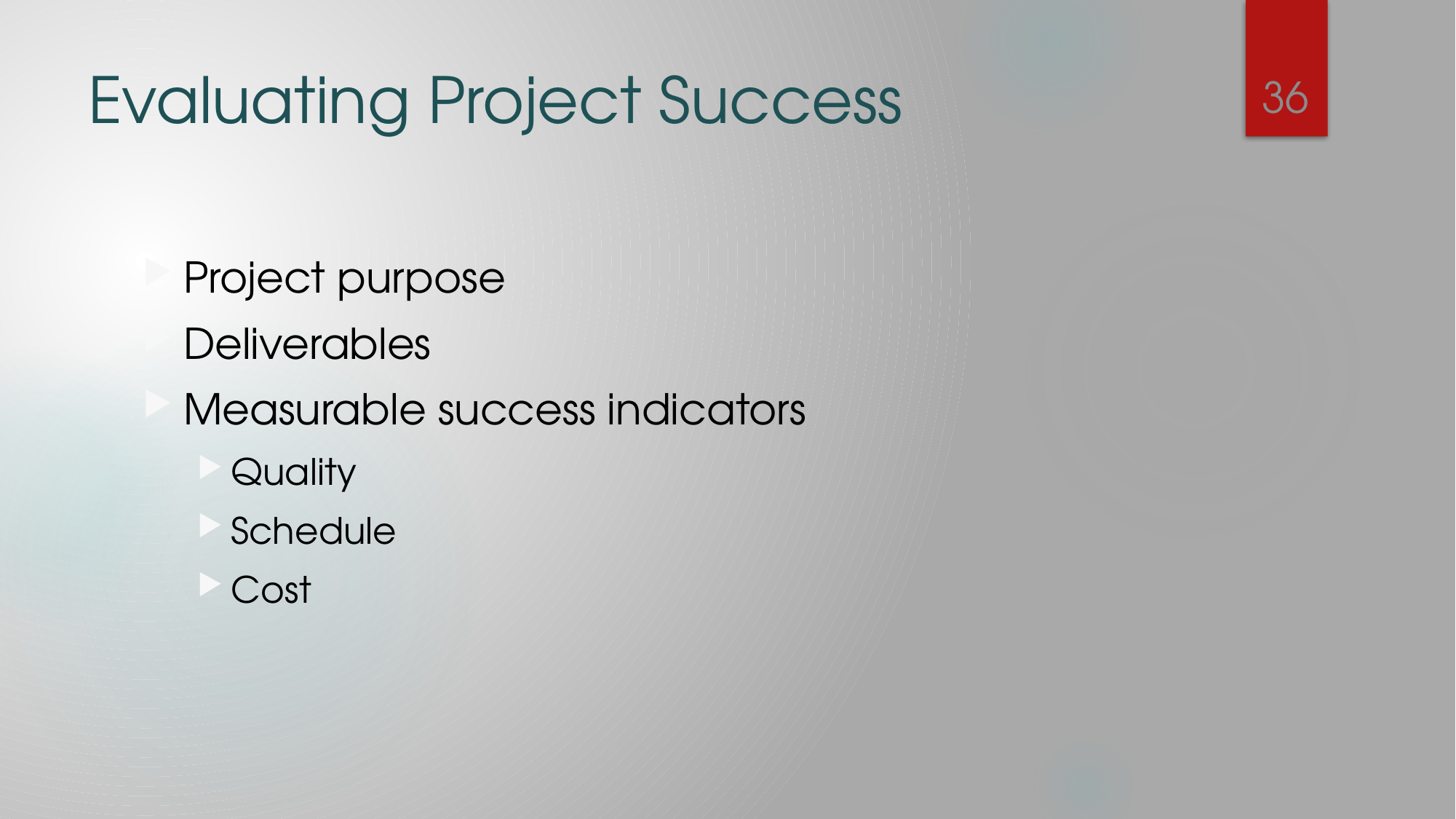

36
# Evaluating Project Success
Project purpose
Deliverables
Measurable success indicators
Quality
Schedule
Cost